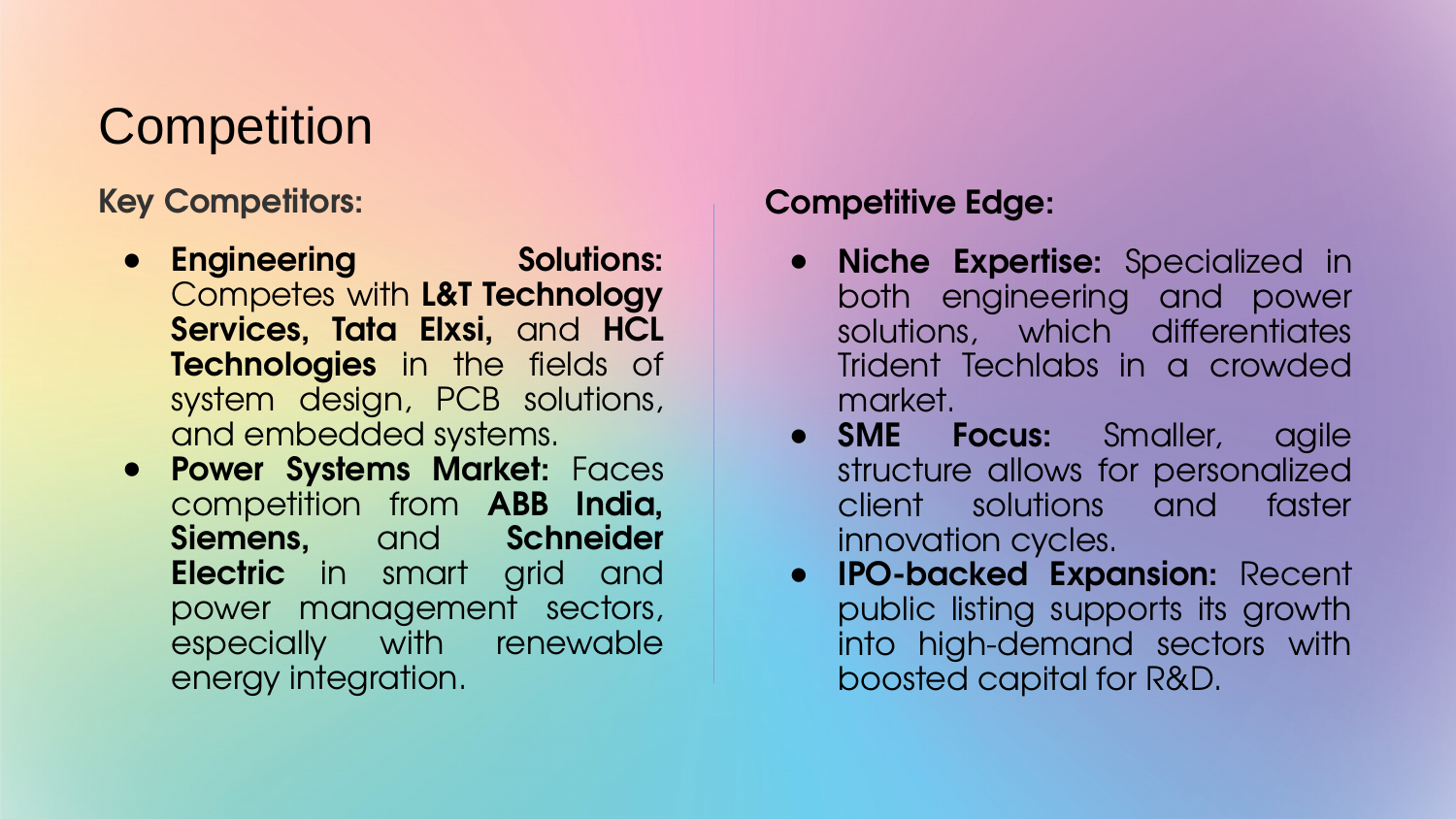

# Competition
Key Competitors:
Engineering Solutions: Competes with L&T Technology Services, Tata Elxsi, and HCL Technologies in the fields of system design, PCB solutions, and embedded systems.
Power Systems Market: Faces competition from ABB India, Siemens, and Schneider Electric in smart grid and power management sectors, especially with renewable energy integration.

Competitive Edge:
Niche Expertise: Specialized in both engineering and power solutions, which differentiates Trident Techlabs in a crowded market.
SME Focus: Smaller, agile structure allows for personalized client solutions and faster innovation cycles.
IPO-backed Expansion: Recent public listing supports its growth into high-demand sectors with boosted capital for R&D.